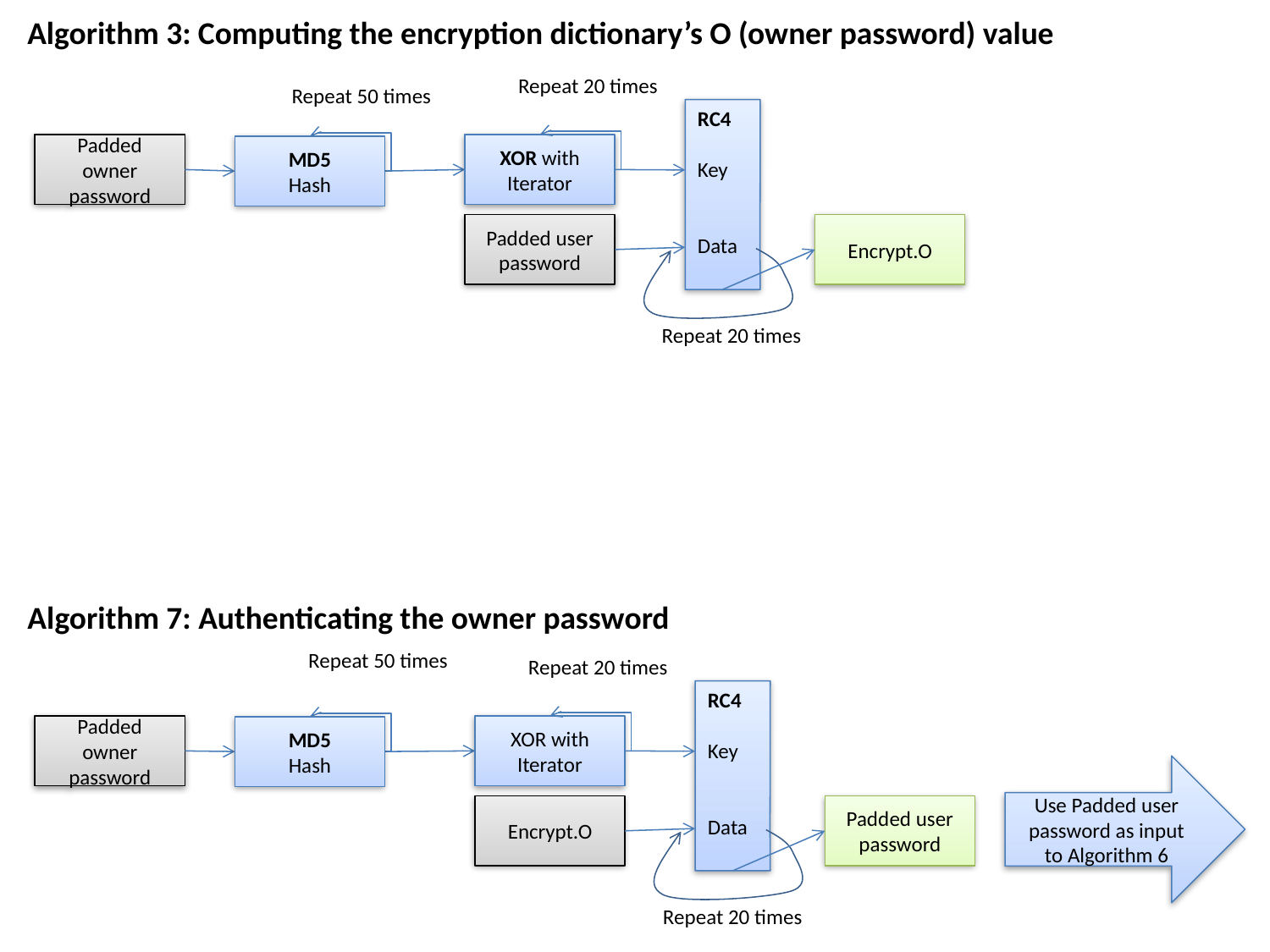

Algorithm 3: Computing the encryption dictionary’s O (owner password) value
Repeat 20 times
Repeat 50 times
RC4

Key

Data
Padded owner password
XOR with
Iterator
MD5
Hash
Padded user password
Encrypt.O

Repeat 20 times
Algorithm 7: Authenticating the owner password
Repeat 50 times
Repeat 20 times
RC4

Key

Data
XOR with
Iterator
Padded owner password
MD5
Hash
Use Padded user password as input to Algorithm 6
Encrypt.O
Padded user password

Repeat 20 times